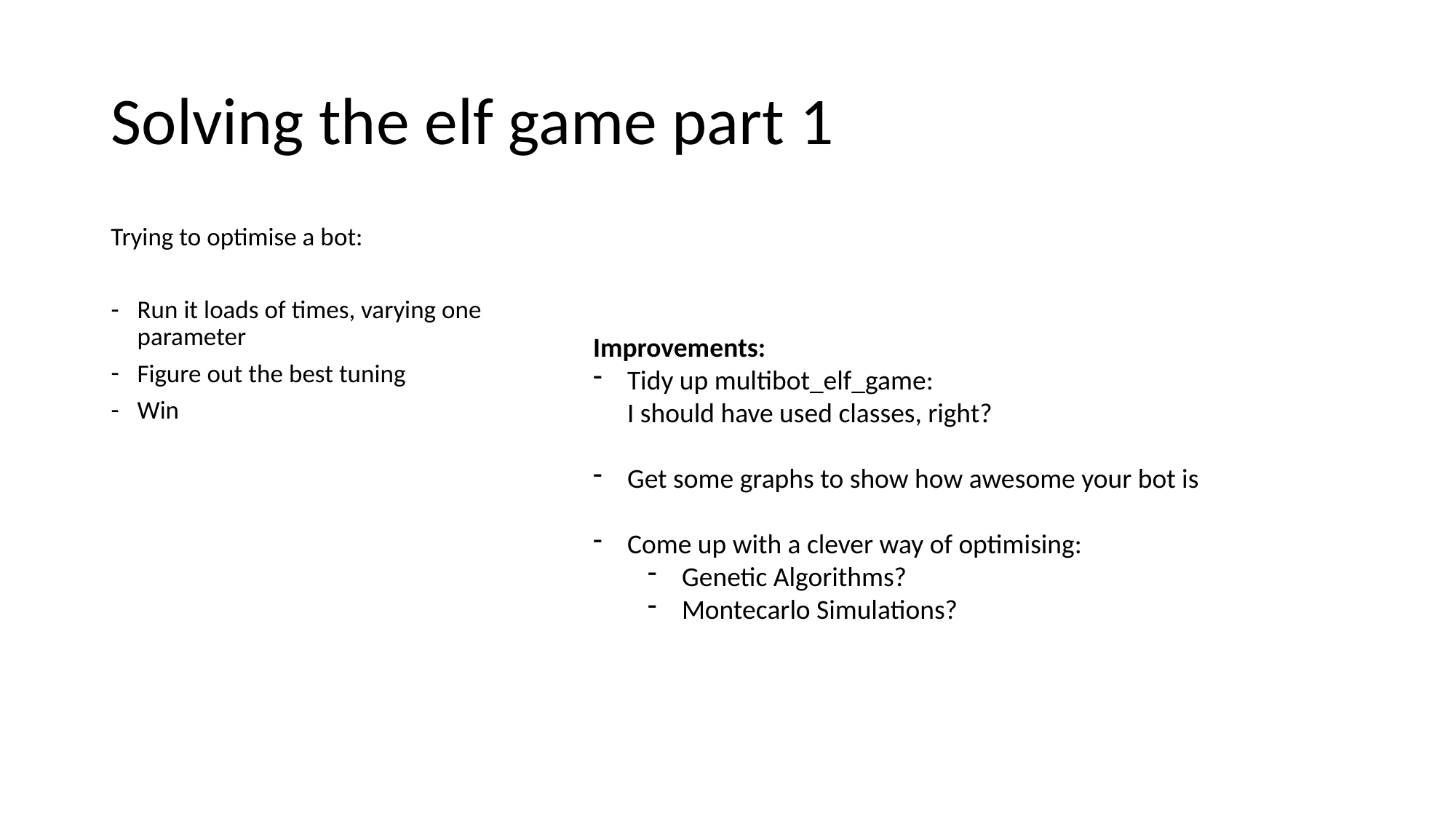

# Solving the elf game part 1
Trying to optimise a bot:

Run it loads of times, varying one parameter
Figure out the best tuning
Win

Improvements:
Tidy up multibot_elf_game:
I should have used classes, right?

Get some graphs to show how awesome your bot is
Come up with a clever way of optimising:
Genetic Algorithms?
Montecarlo Simulations?